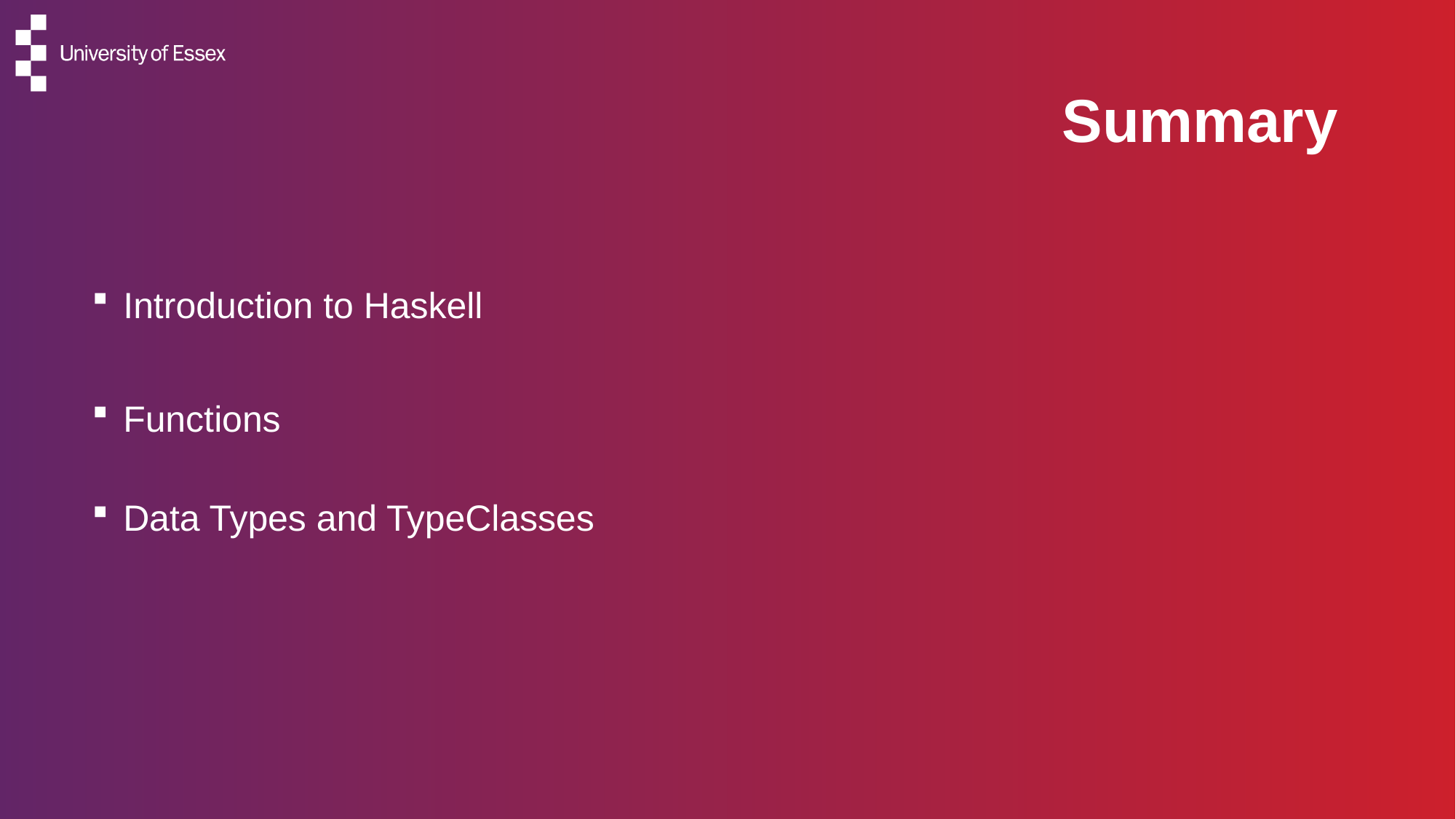

Summary

Introduction to Haskell

Functions

Data Types and TypeClasses